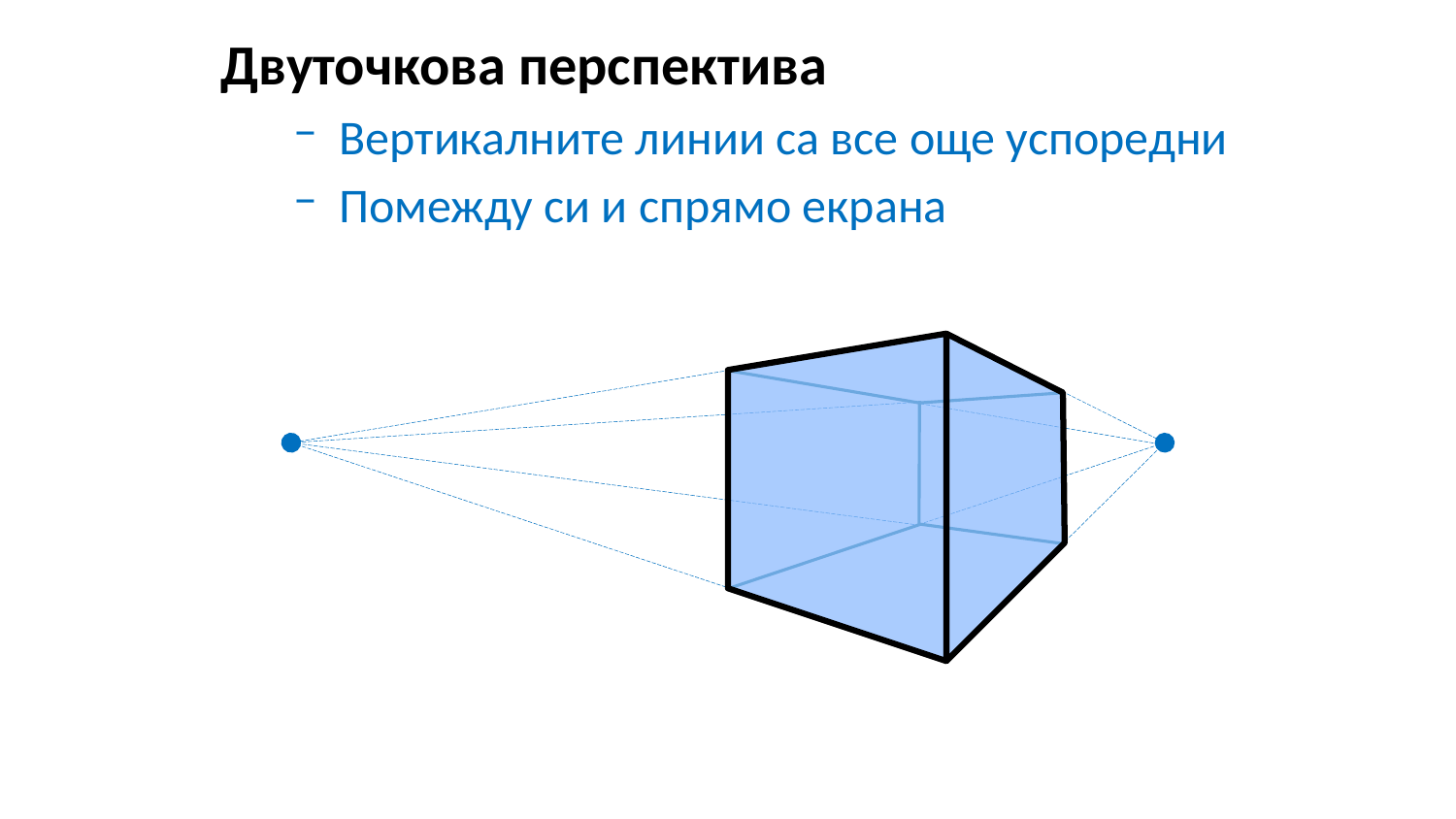

Двуточкова перспектива
Вертикалните линии са все още успоредни
Помежду си и спрямо екрана